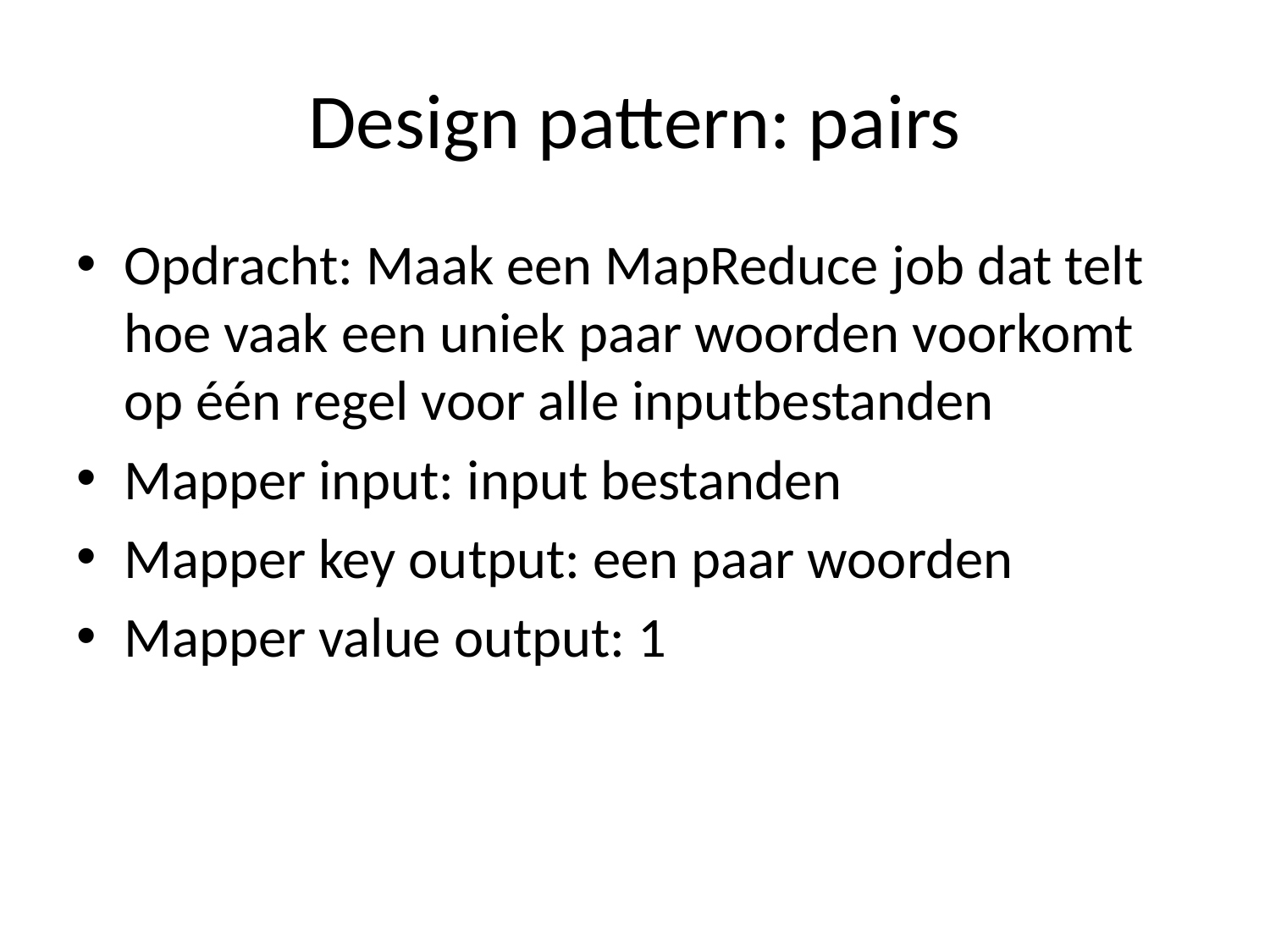

# Design pattern: pairs
Opdracht: Maak een MapReduce job dat telt hoe vaak een uniek paar woorden voorkomt op één regel voor alle inputbestanden
Mapper input: input bestanden
Mapper key output: een paar woorden
Mapper value output: 1